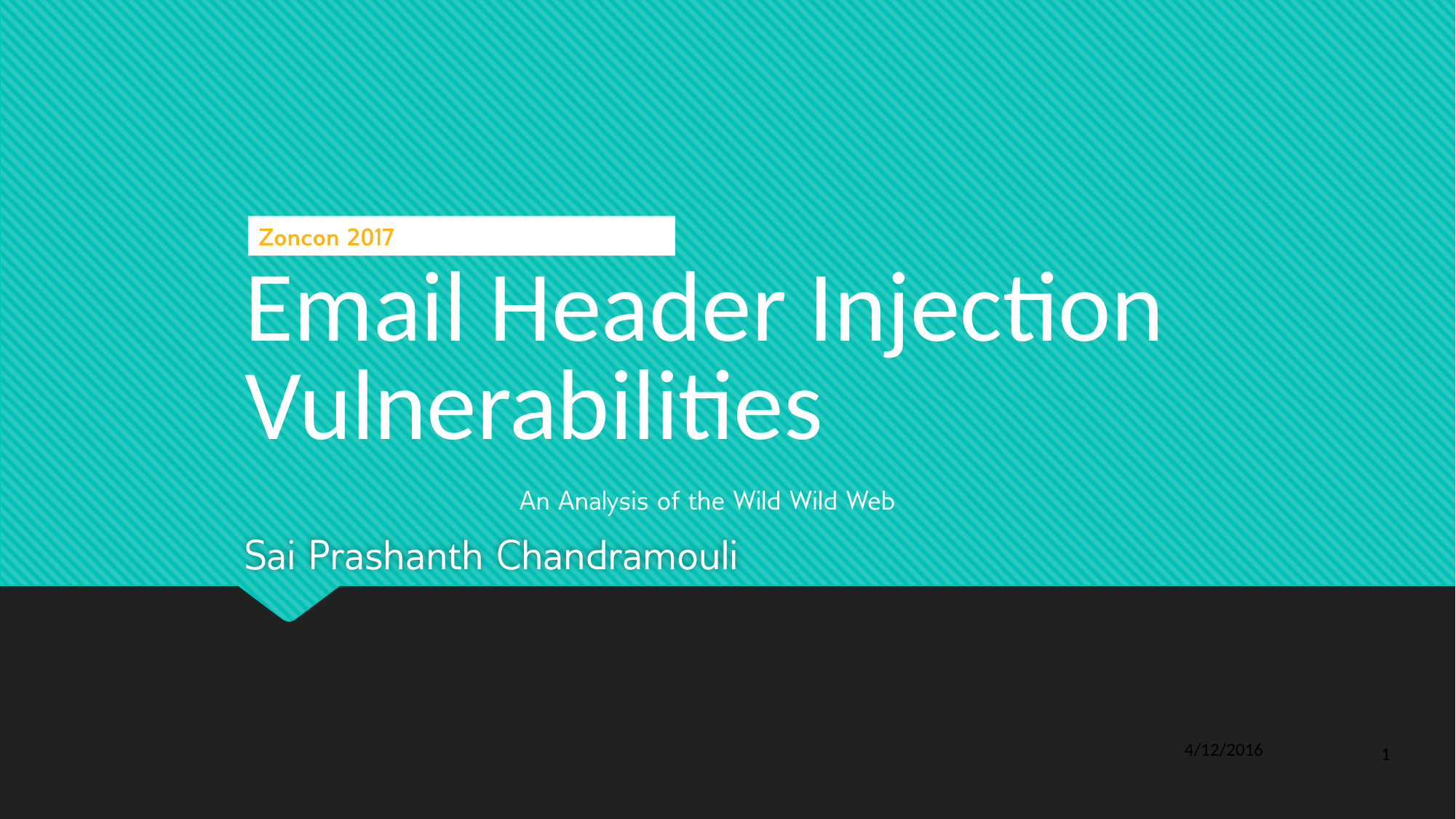

Zoncon 2017
Email Header Injection Vulnerabilities
An Analysis of the Wild Wild Web

Sai Prashanth Chandramouli
1
4/12/2016